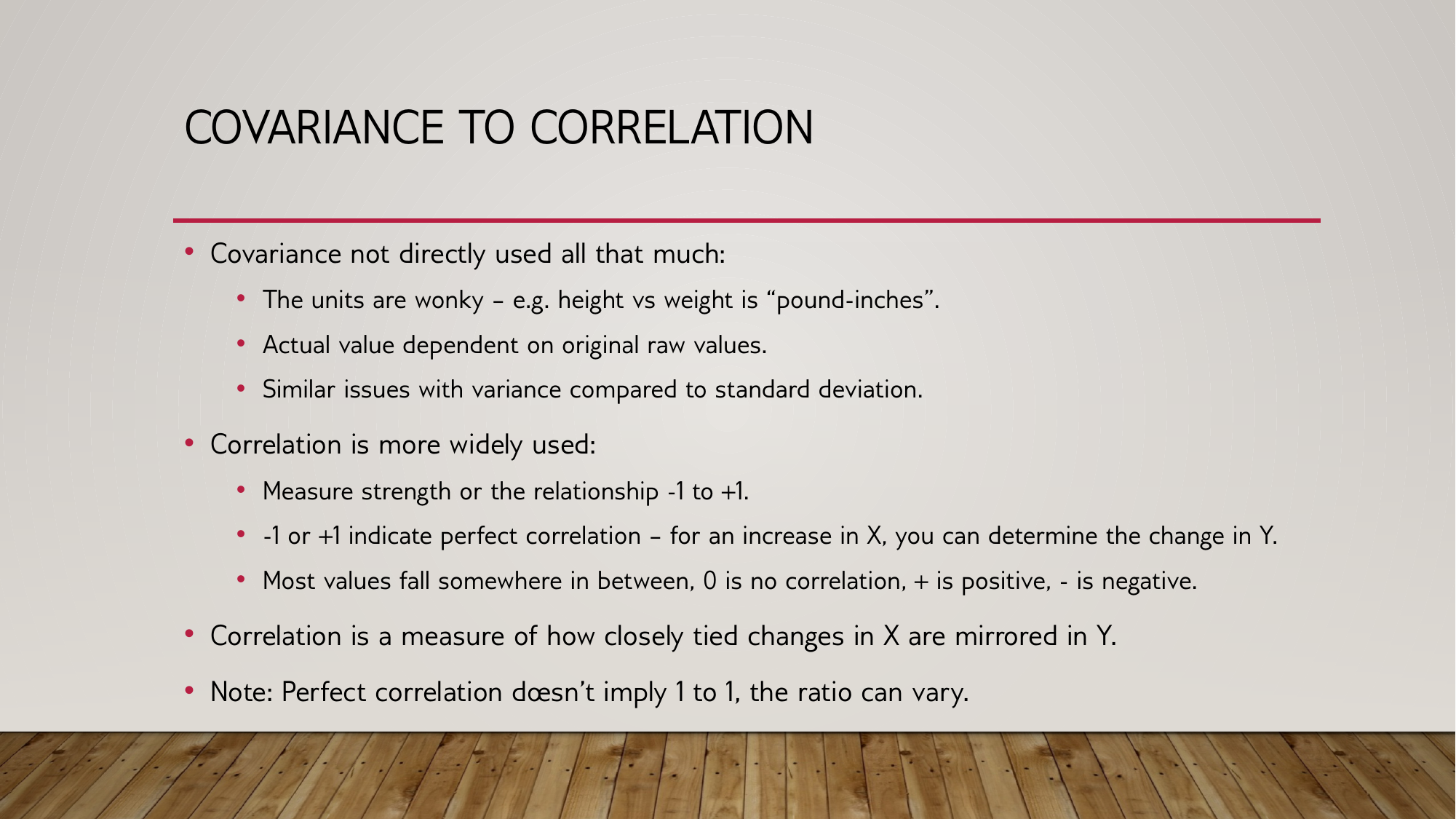

# Covariance to Correlation
Covariance not directly used all that much:
The units are wonky – e.g. height vs weight is “pound-inches”.
Actual value dependent on original raw values.
Similar issues with variance compared to standard deviation.
Correlation is more widely used:
Measure strength or the relationship -1 to +1.
-1 or +1 indicate perfect correlation – for an increase in X, you can determine the change in Y.
Most values fall somewhere in between, 0 is no correlation, + is positive, - is negative.
Correlation is a measure of how closely tied changes in X are mirrored in Y.
Note: Perfect correlation doesn’t imply 1 to 1, the ratio can vary.